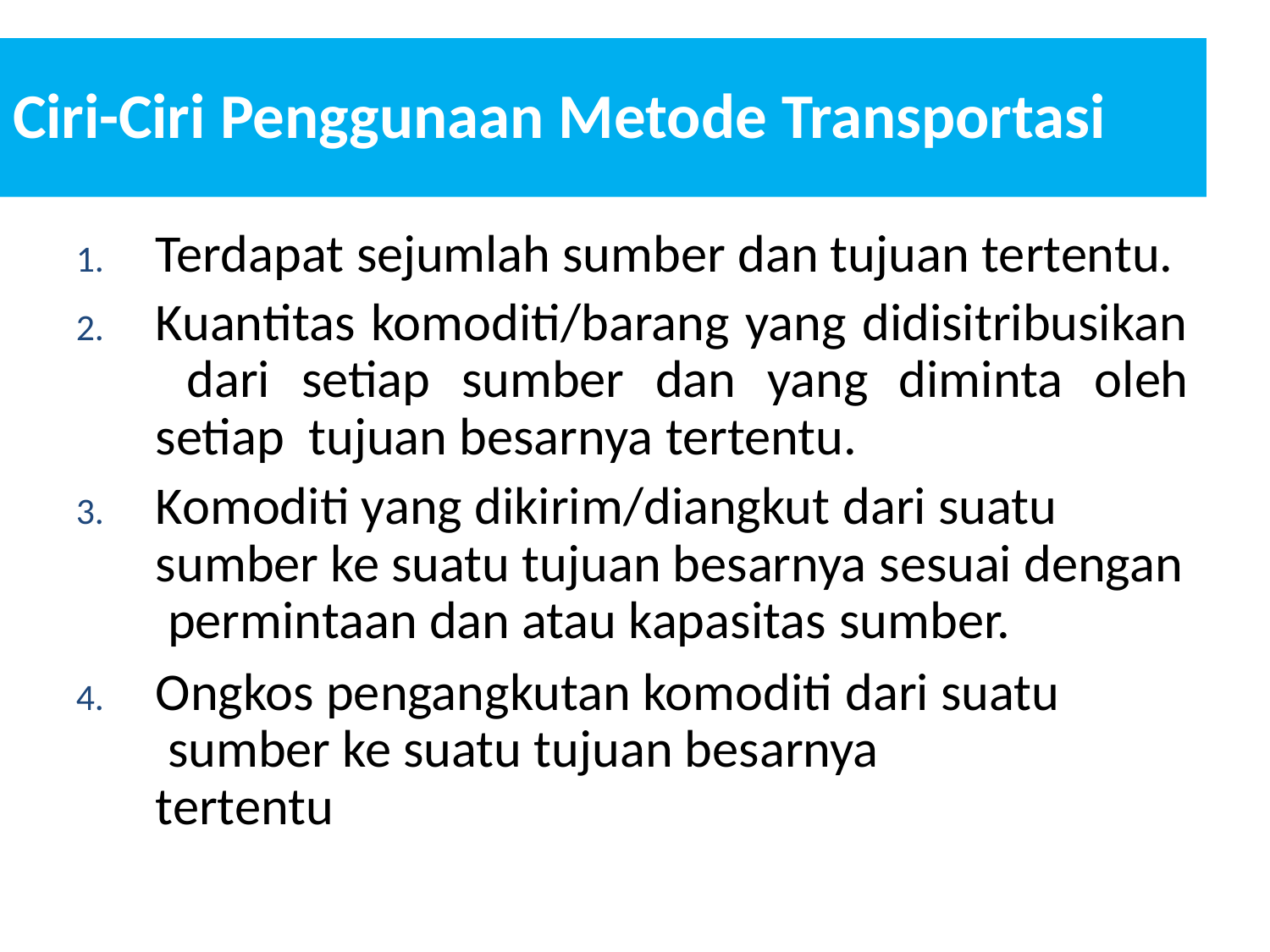

# Ciri-Ciri Penggunaan Metode Transportasi
Terdapat sejumlah sumber dan tujuan tertentu.
Kuantitas komoditi/barang yang didisitribusikan  dari setiap sumber dan yang diminta oleh setiap  tujuan besarnya tertentu.
Komoditi yang dikirim/diangkut dari suatu  sumber ke suatu tujuan besarnya sesuai dengan  permintaan dan atau kapasitas sumber.
Ongkos pengangkutan komoditi dari suatu  sumber ke suatu tujuan besarnya tertentu